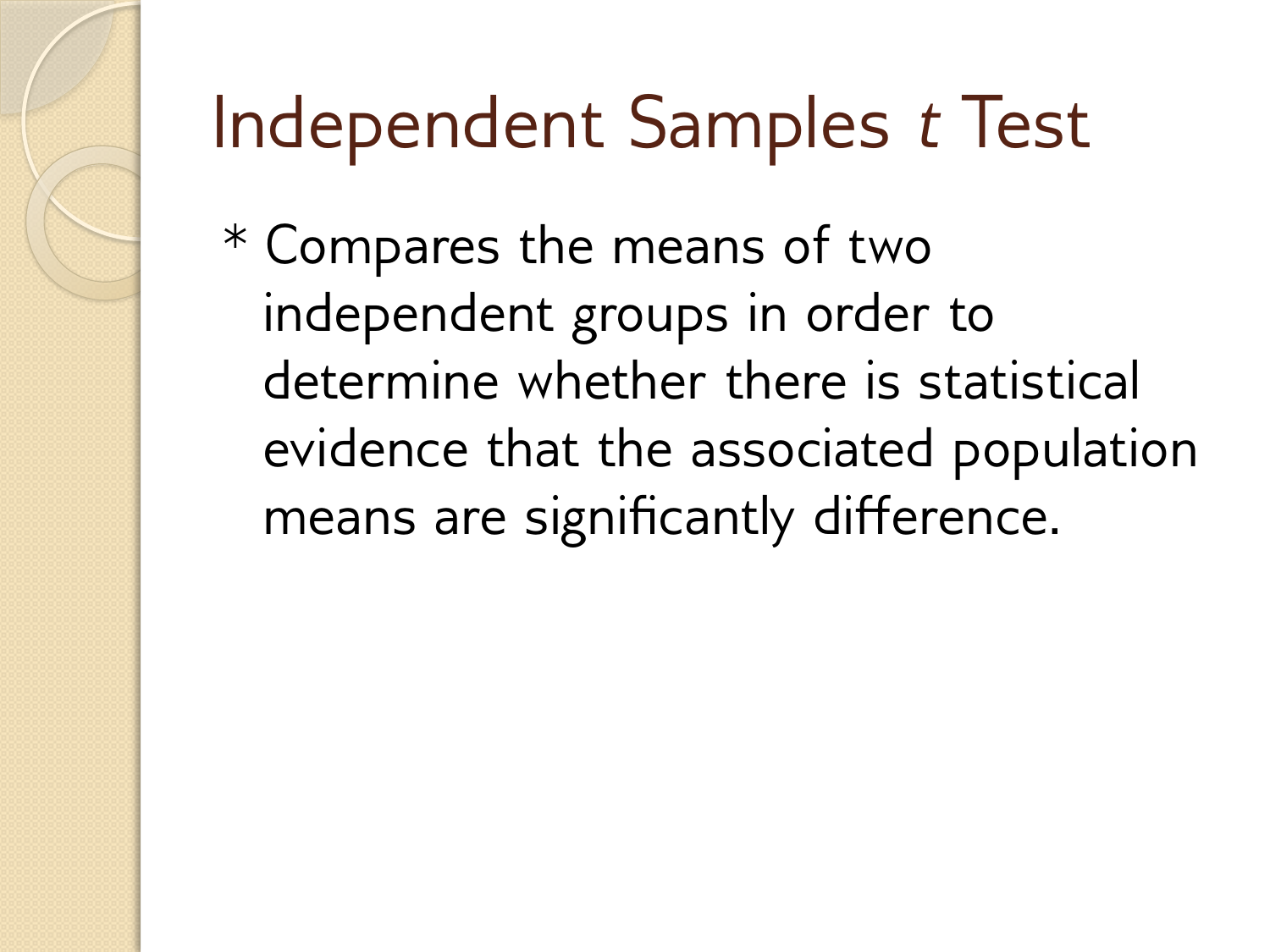

# Independent Samples t Test
* Compares the means of two independent groups in order to determine whether there is statistical evidence that the associated population means are significantly difference.